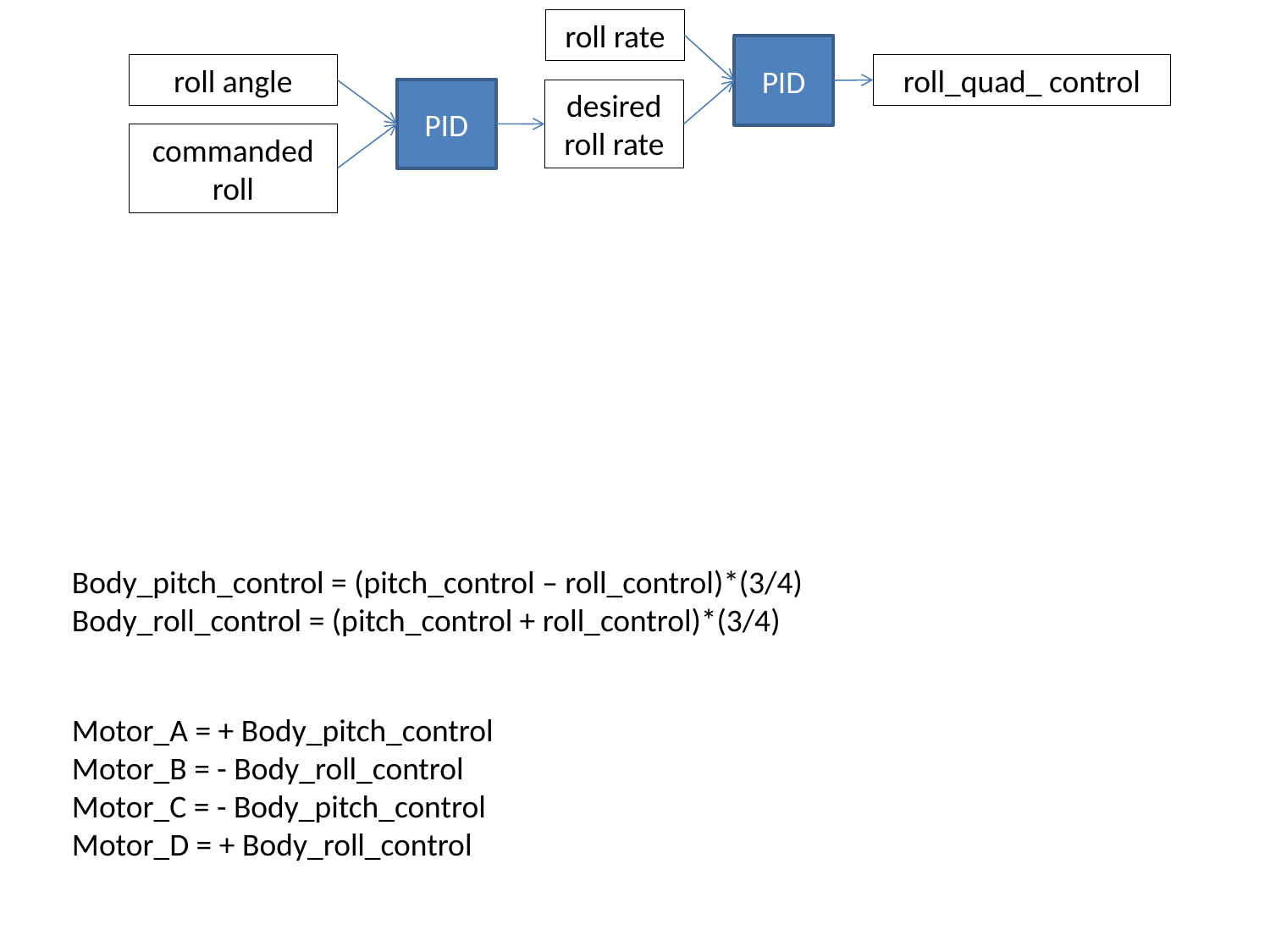

roll rate
PID
roll angle
roll_quad_ control
PID
desired roll rate
commanded
roll
Body_pitch_control = (pitch_control – roll_control)*(3/4)
Body_roll_control = (pitch_control + roll_control)*(3/4)

Motor_A = + Body_pitch_control
Motor_B = - Body_roll_control
Motor_C = - Body_pitch_control
Motor_D = + Body_roll_control